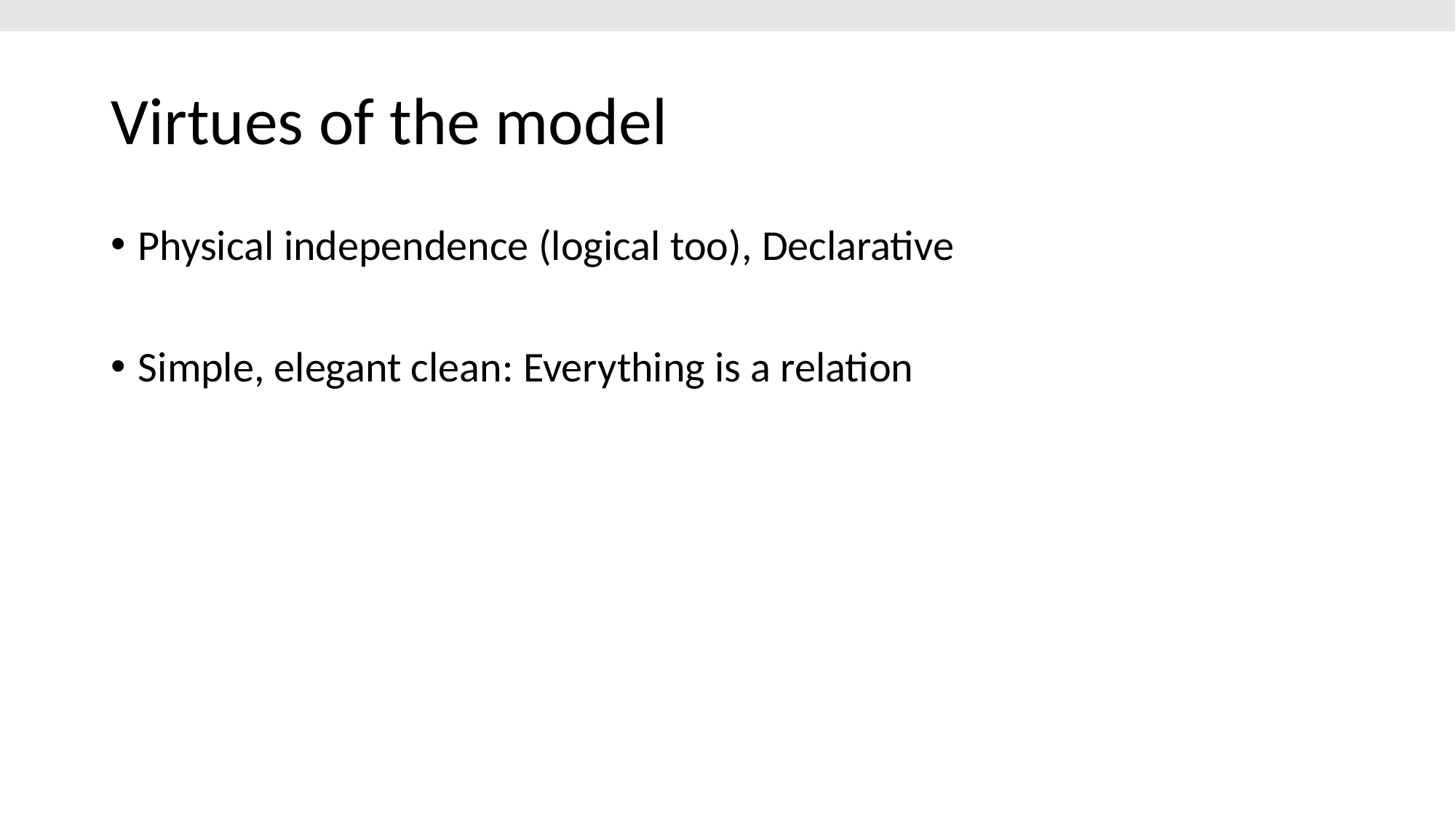

# Virtues of the model
Physical independence (logical too), Declarative

Simple, elegant clean: Everything is a relation